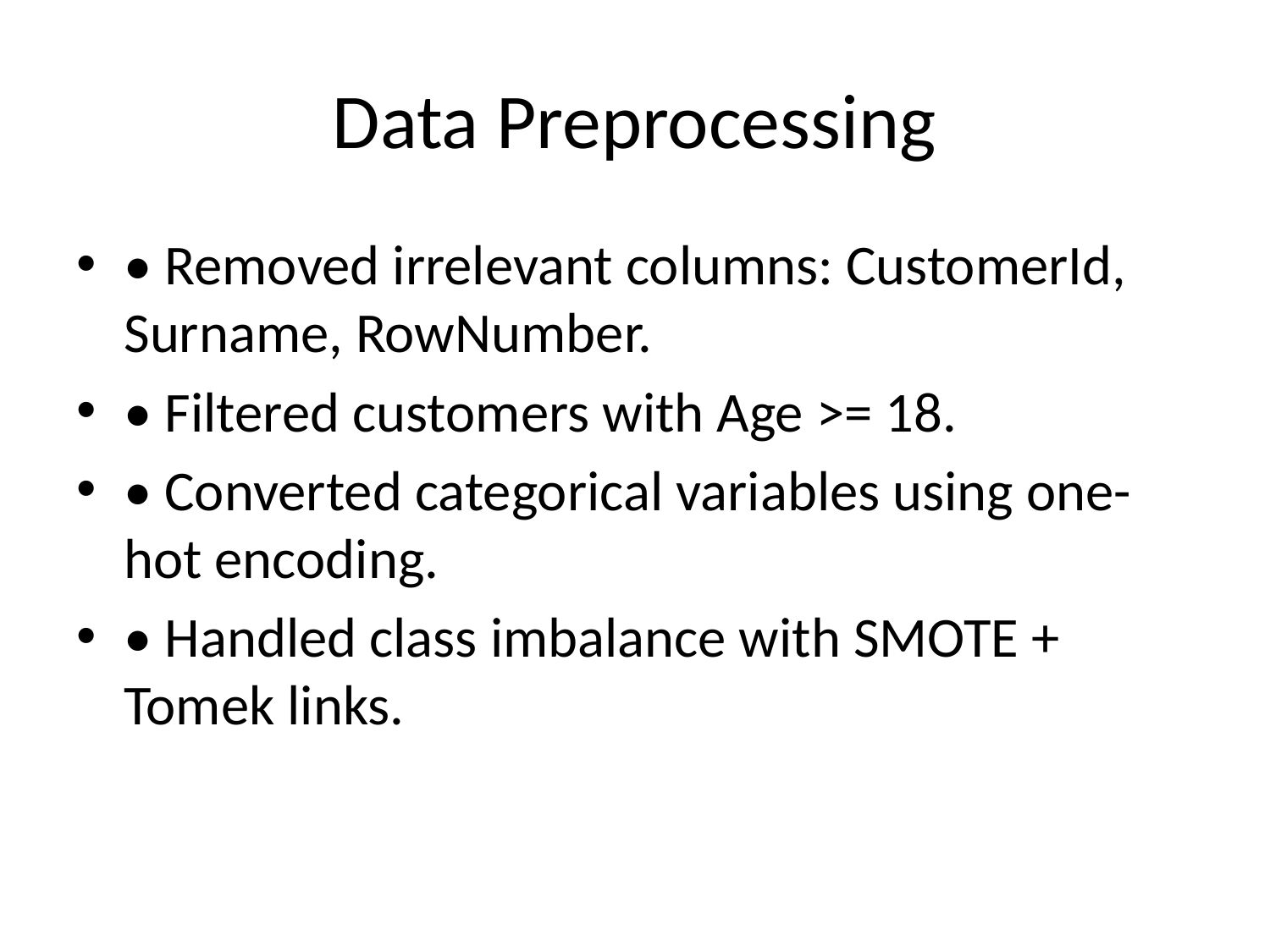

# Data Preprocessing
• Removed irrelevant columns: CustomerId, Surname, RowNumber.
• Filtered customers with Age >= 18.
• Converted categorical variables using one-hot encoding.
• Handled class imbalance with SMOTE + Tomek links.